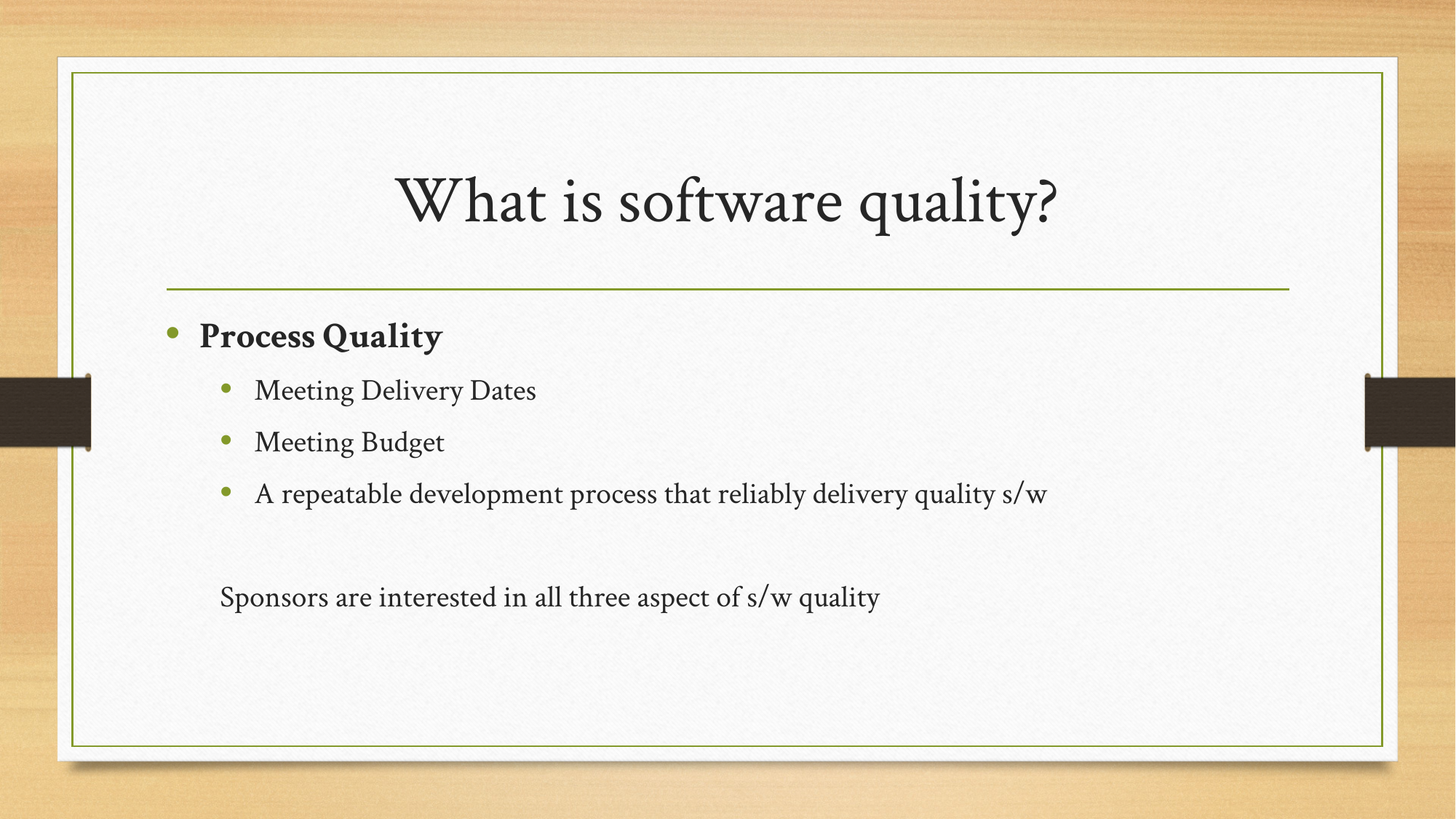

# What is software quality?
Process Quality
Meeting Delivery Dates
Meeting Budget
A repeatable development process that reliably delivery quality s/w

Sponsors are interested in all three aspect of s/w quality